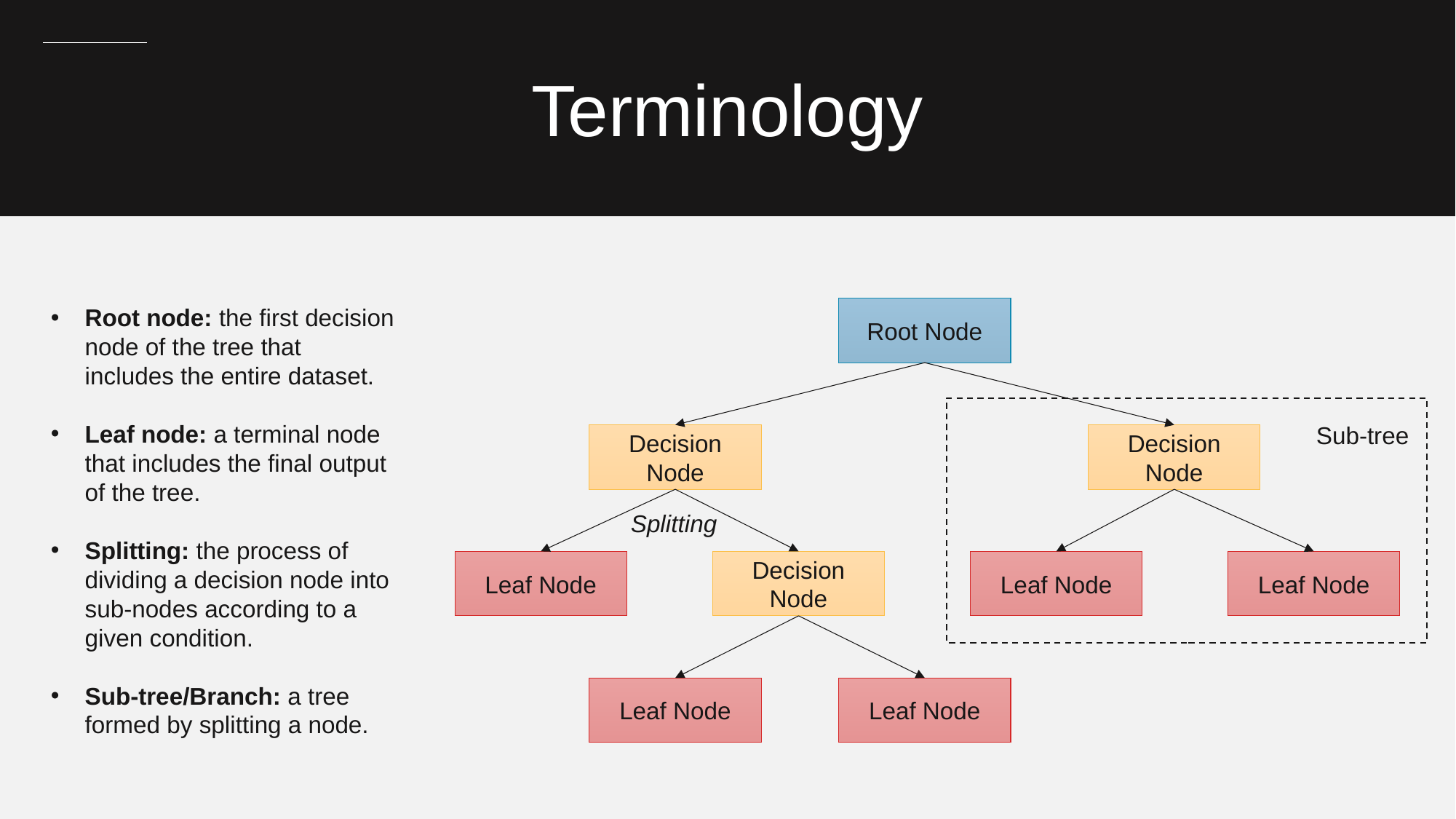

Terminology
Root node: the first decision node of the tree that includes the entire dataset.

Leaf node: a terminal node that includes the final output of the tree.

Splitting: the process of dividing a decision node into sub-nodes according to a given condition.

Sub-tree/Branch: a tree formed by splitting a node.
Root Node

Sub-tree
Decision Node
Decision Node
Splitting
Leaf Node
Decision Node
Leaf Node
Leaf Node
Leaf Node
Leaf Node